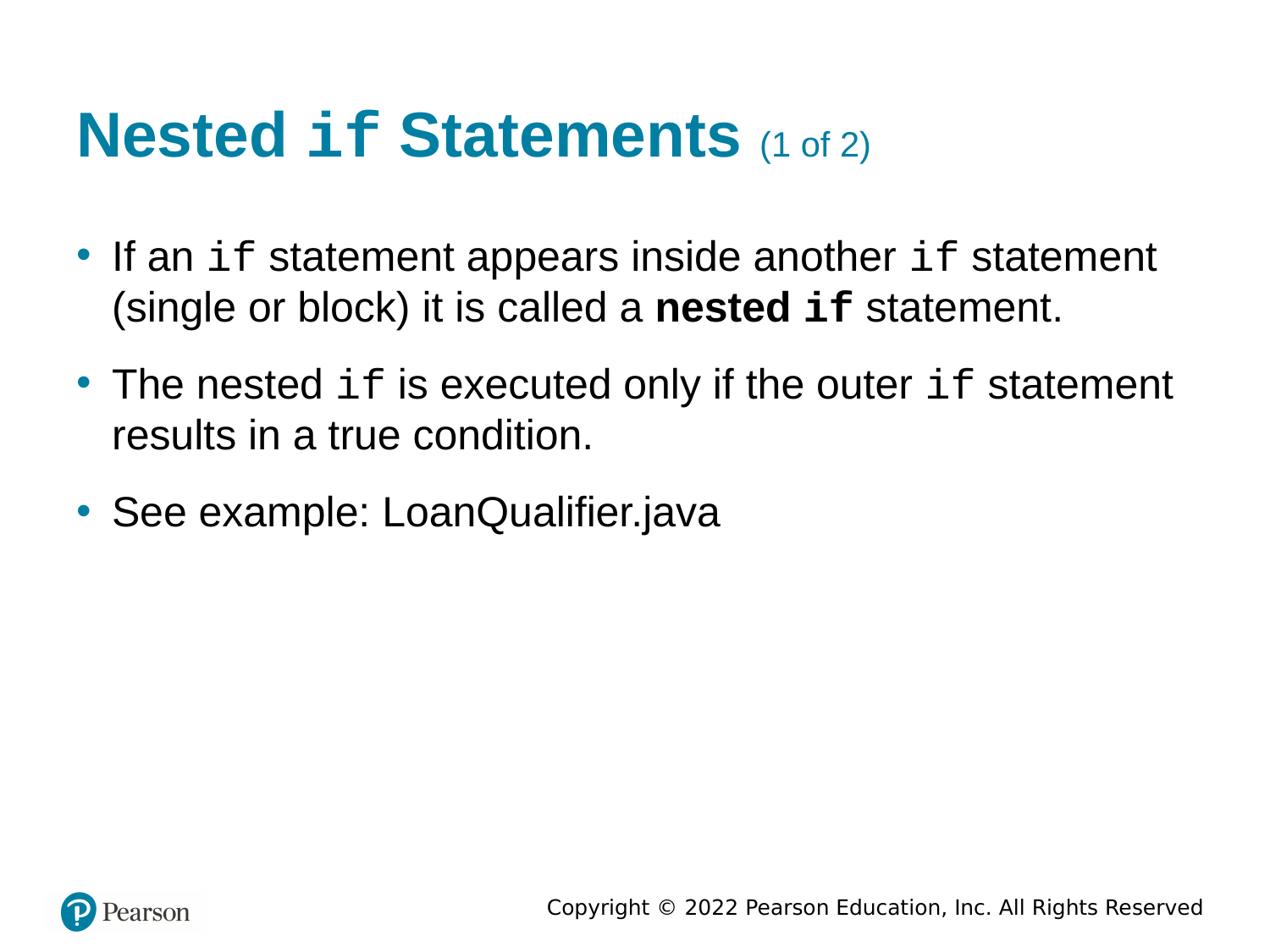

# Nested if Statements (1 of 2)
If an if statement appears inside another if statement (single or block) it is called a nested if statement.
The nested if is executed only if the outer if statement results in a true condition.
See example: LoanQualifier.java